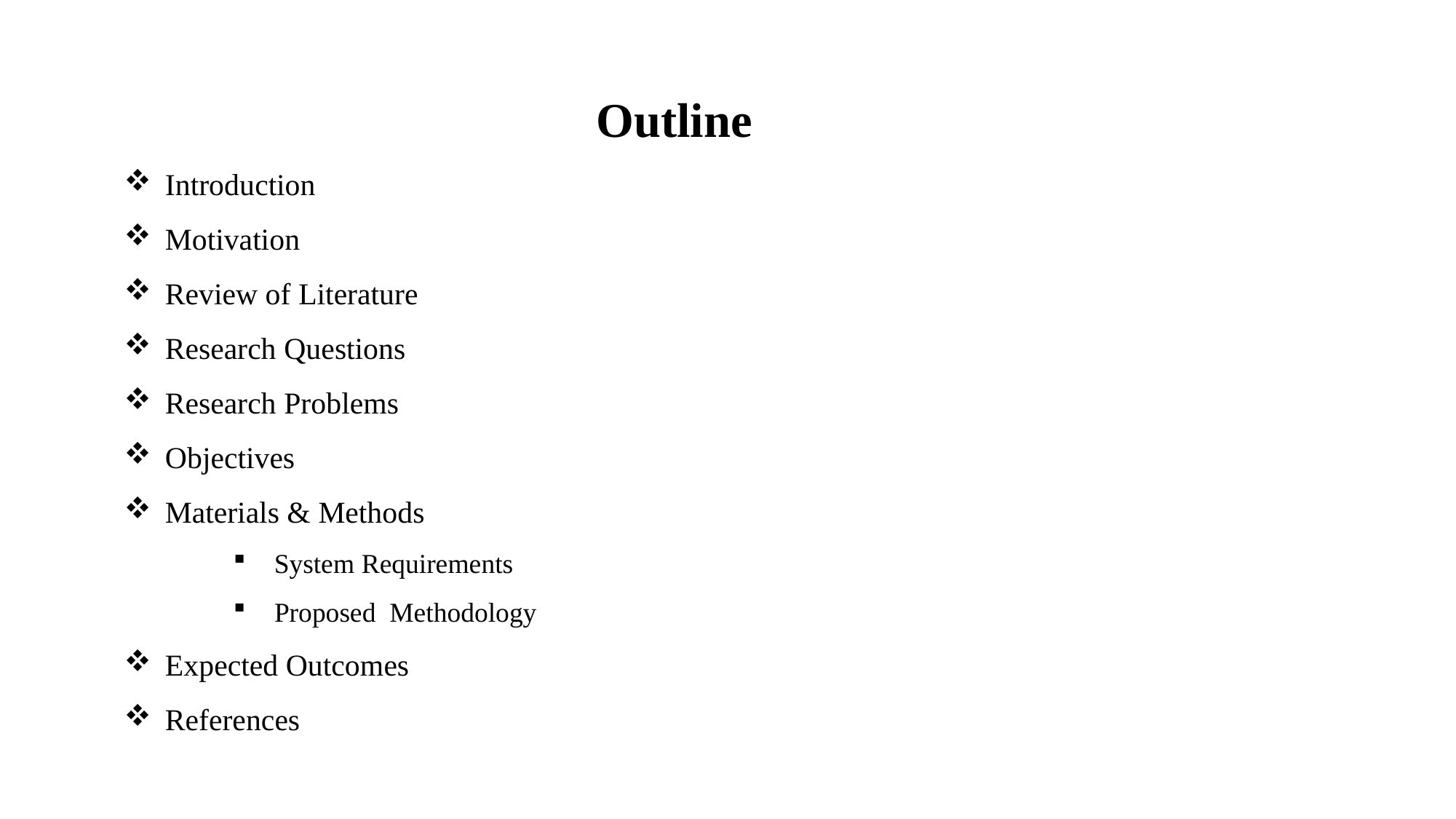

Outline
Introduction
Motivation
Review of Literature
Research Questions
Research Problems
Objectives
Materials & Methods
System Requirements
 Proposed  Methodology
Expected Outcomes
References